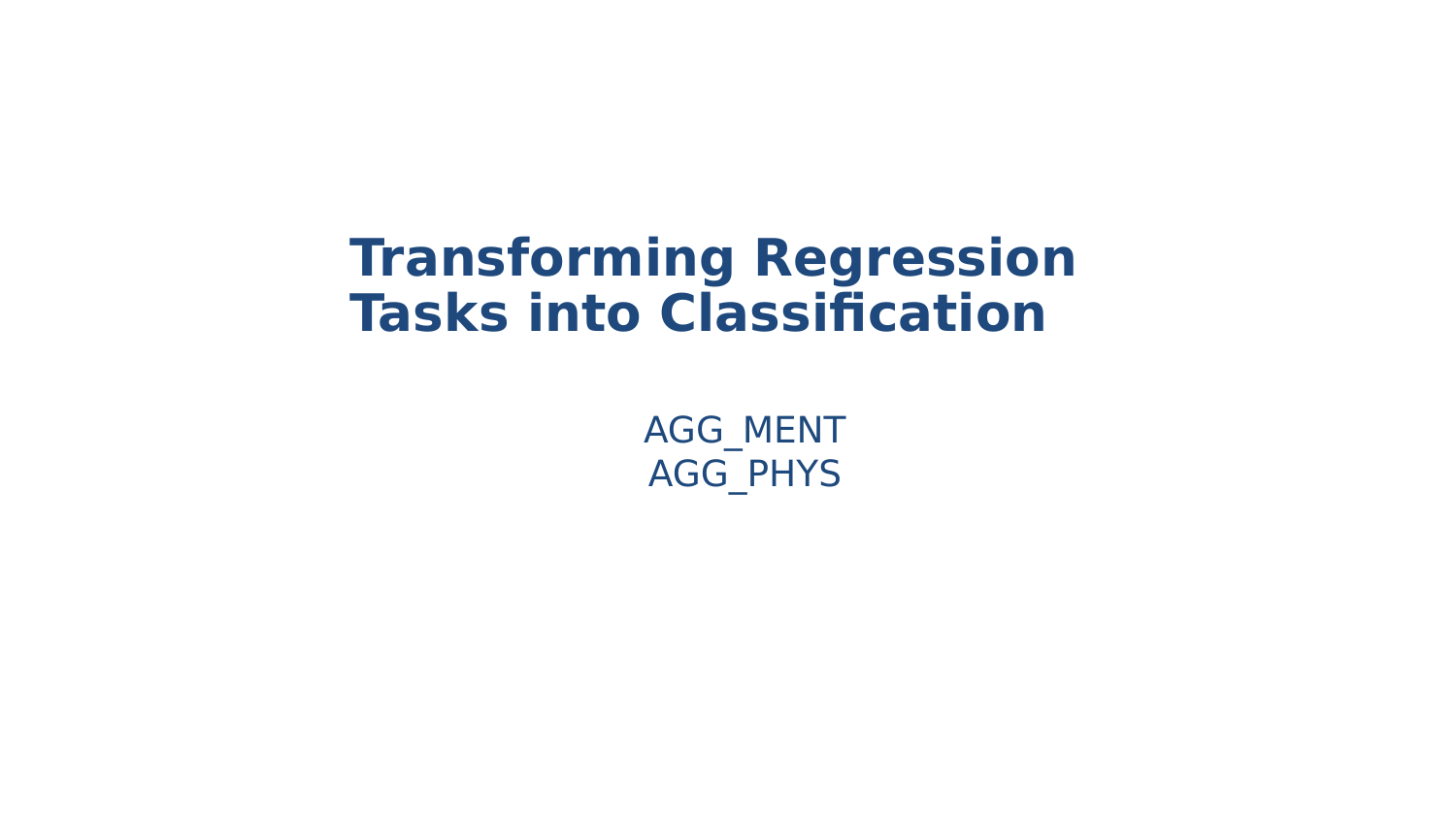

# Transforming Regression Tasks into Classification
AGG_MENT
AGG_PHYS